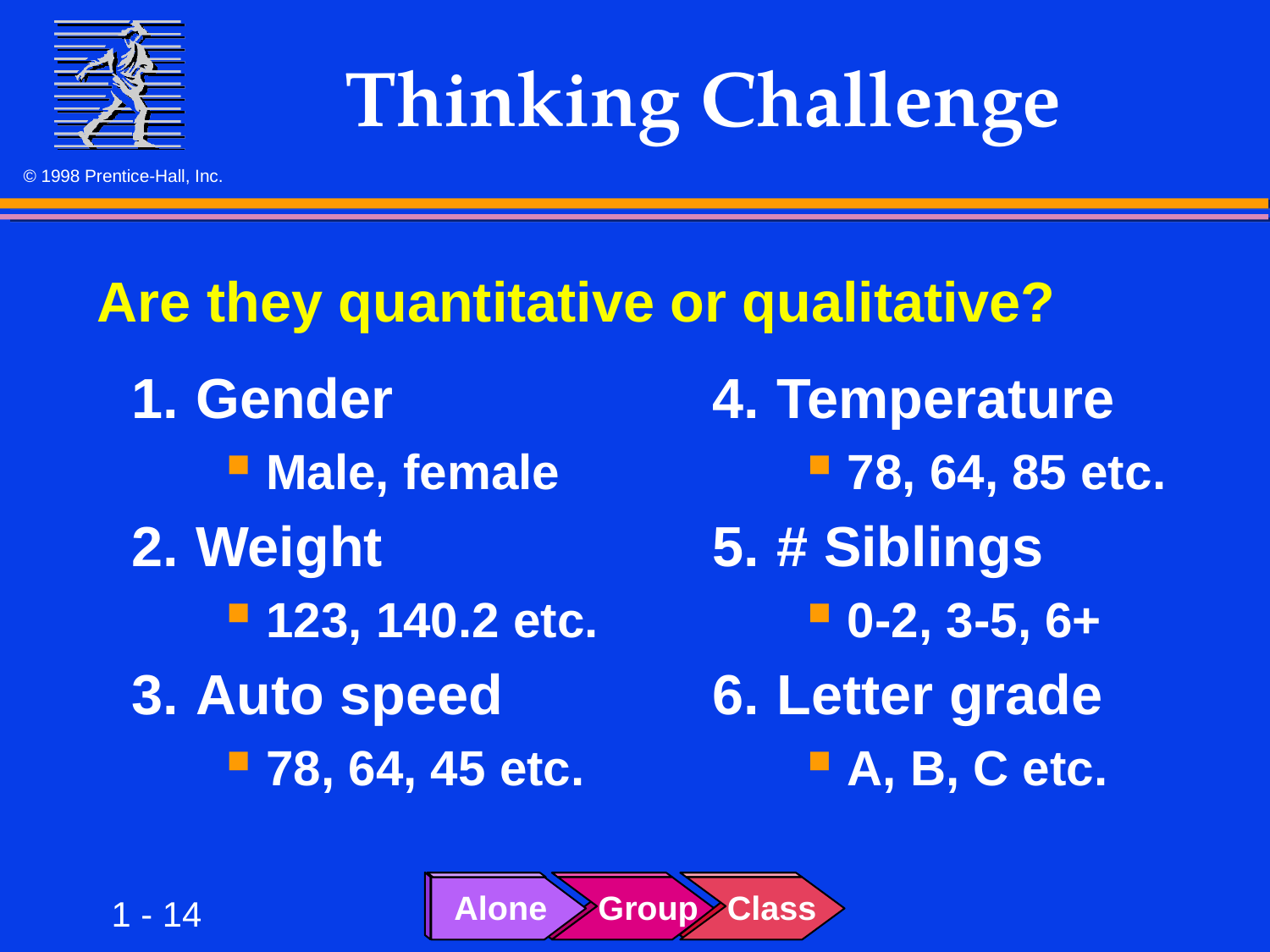

# Thinking Challenge
Are they quantitative or qualitative?
1.	Gender
Male, female
2.	Weight
123, 140.2 etc.
3.	Auto speed
78, 64, 45 etc.
4.	Temperature
78, 64, 85 etc.
5.	# Siblings
0-2, 3-5, 6+
6.	Letter grade
A, B, C etc.

Alone
Group
Class